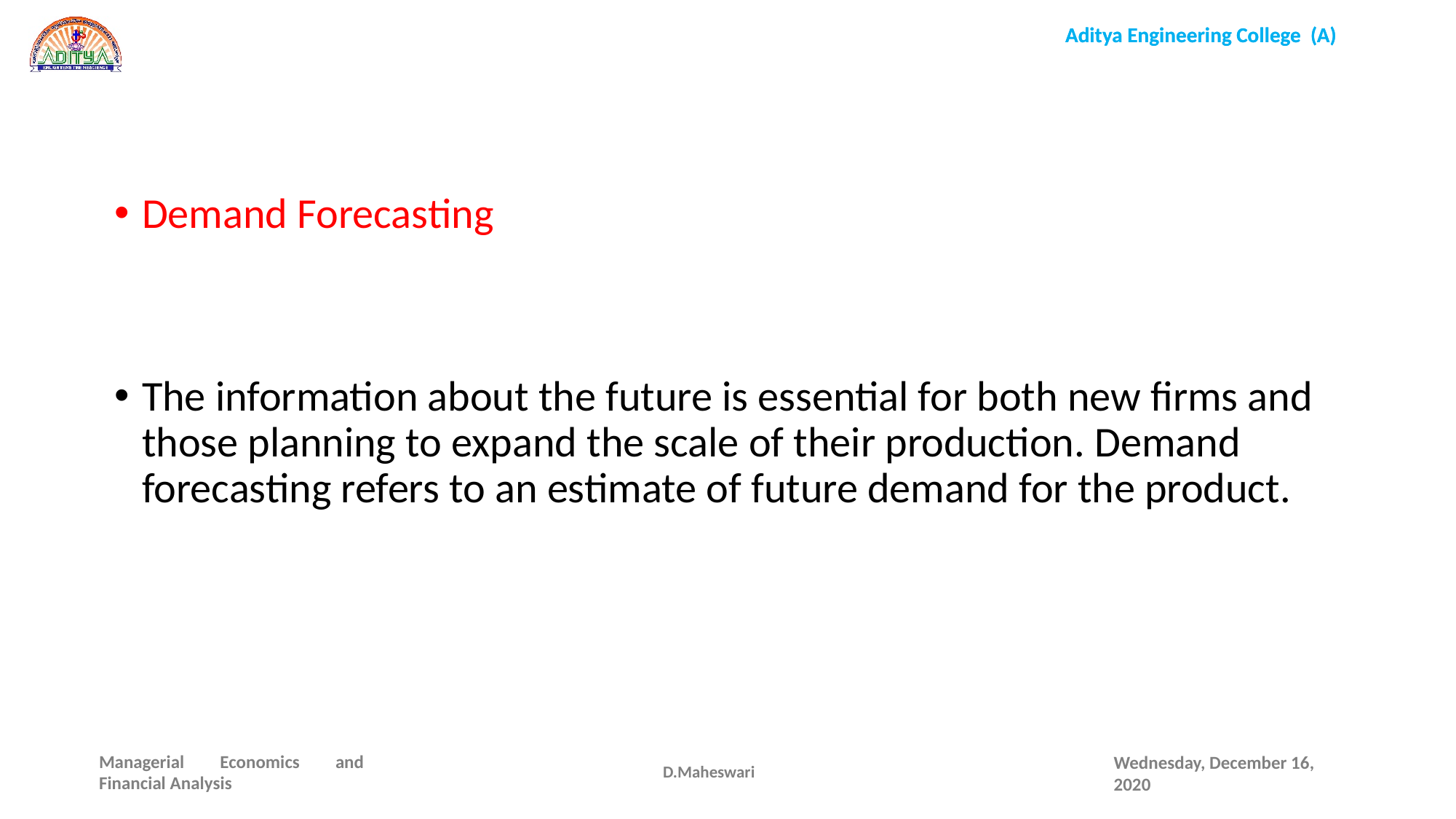

Demand Forecasting

The information about the future is essential for both new firms and those planning to expand the scale of their production. Demand forecasting refers to an estimate of future demand for the product.

D.Maheswari
Wednesday, December 16, 2020